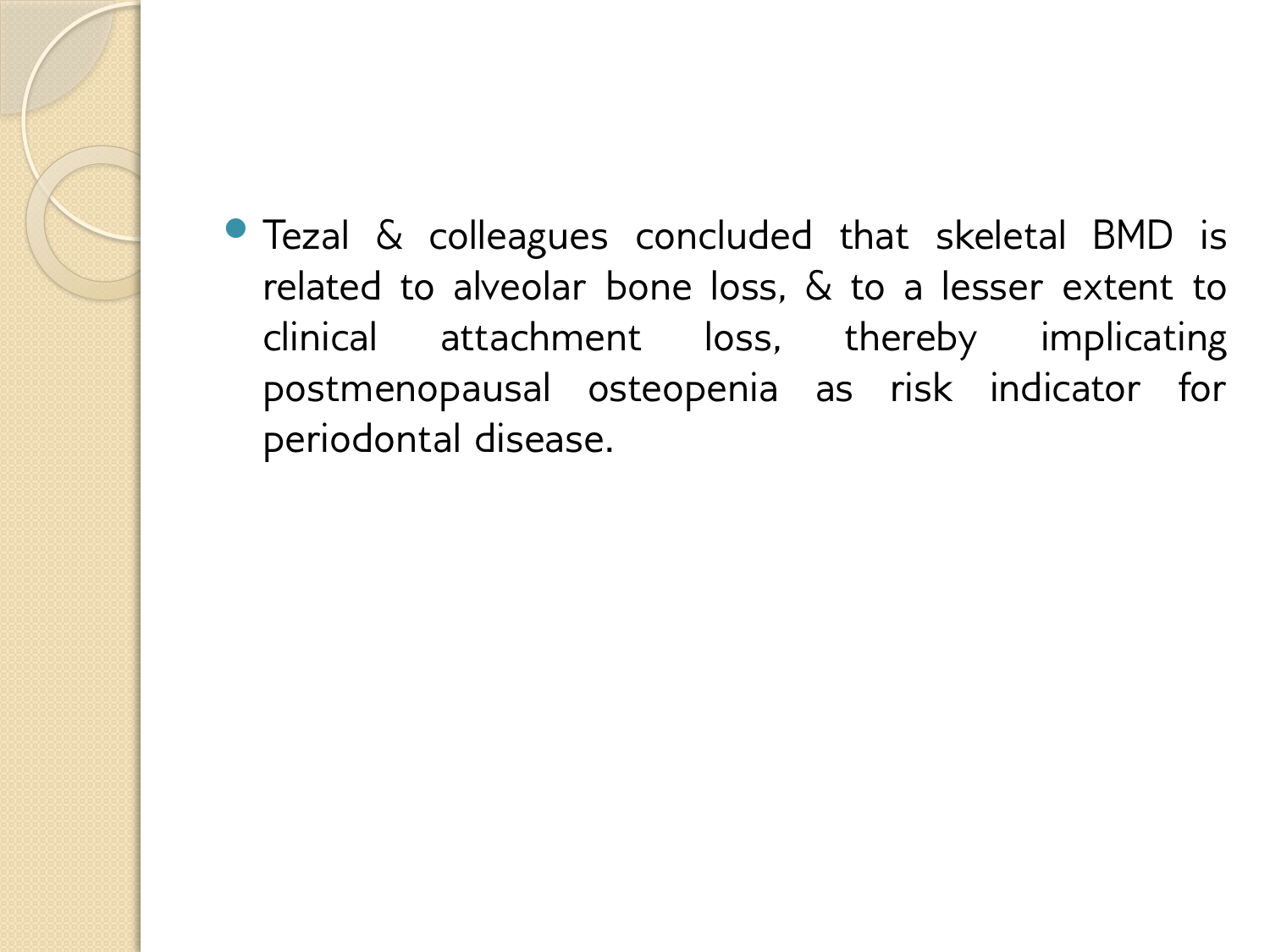

#
Tezal & colleagues concluded that skeletal BMD is related to alveolar bone loss, & to a lesser extent to clinical attachment loss, thereby implicating postmenopausal osteopenia as risk indicator for periodontal disease.